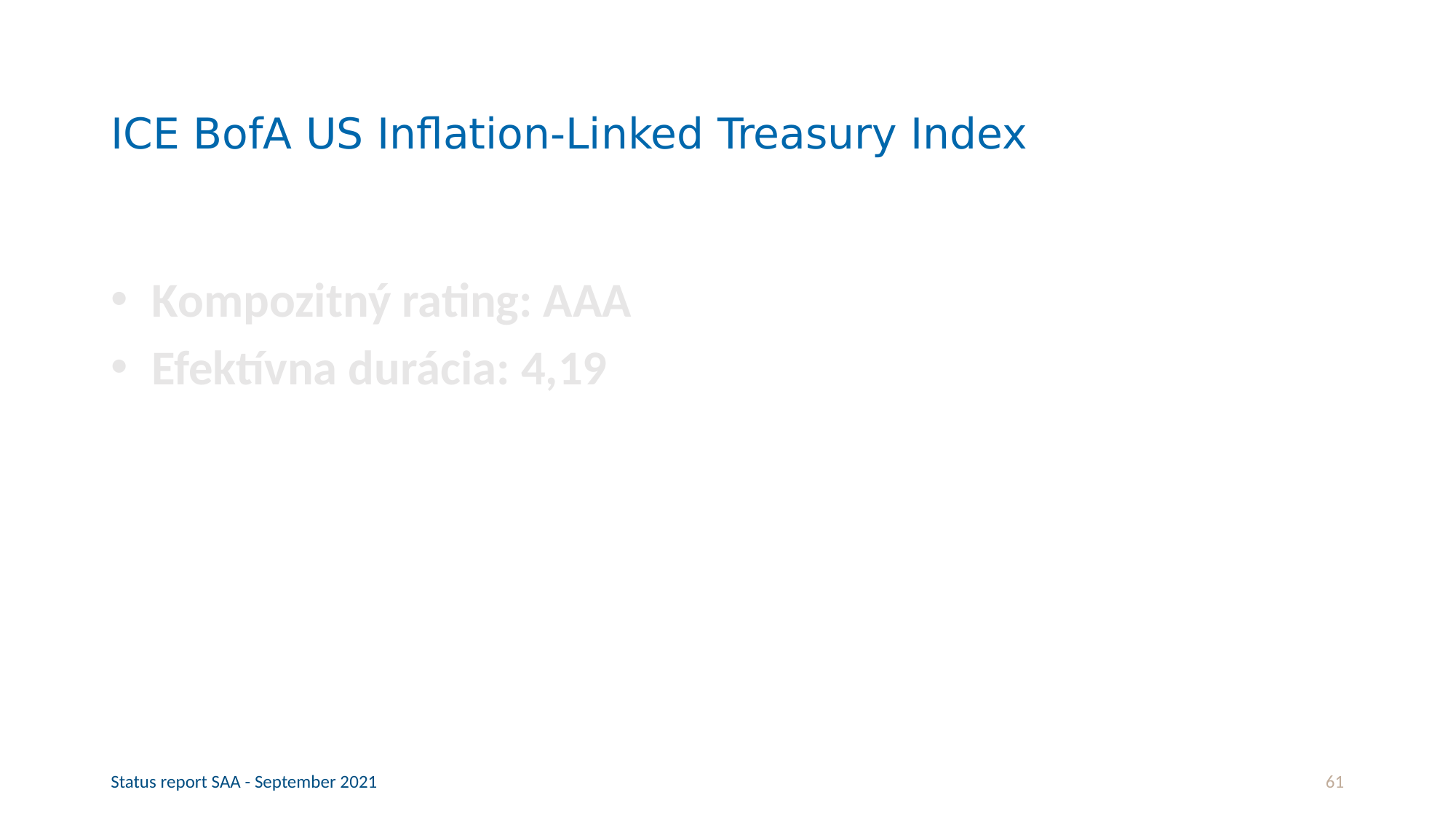

ICE BofA US Inflation-Linked Treasury Index
Kompozitný rating: AAA
Efektívna durácia: 4,19

Status report SAA - September 2021
61